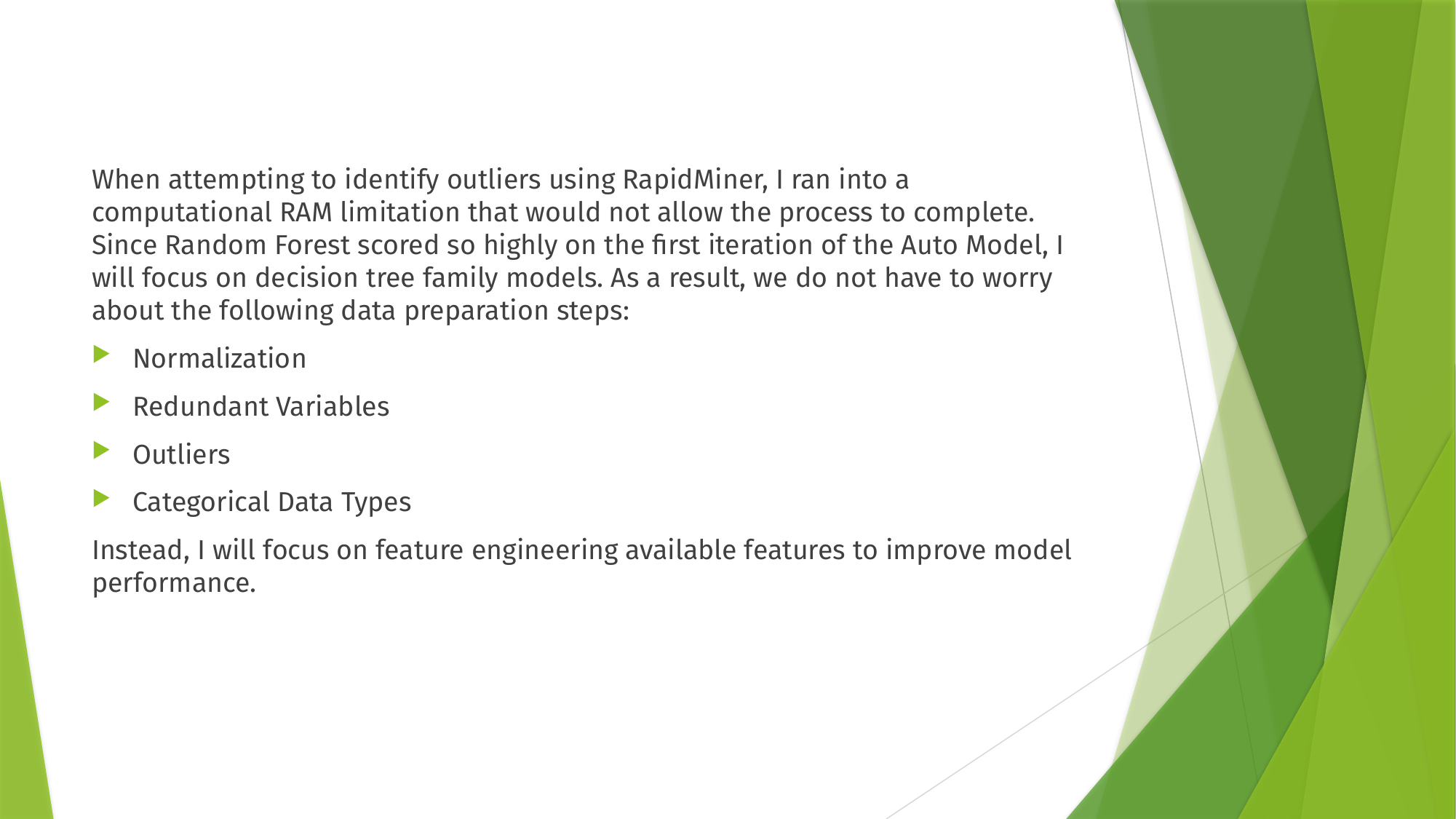

When attempting to identify outliers using RapidMiner, I ran into a computational RAM limitation that would not allow the process to complete. Since Random Forest scored so highly on the first iteration of the Auto Model, I will focus on decision tree family models. As a result, we do not have to worry about the following data preparation steps:
Normalization
Redundant Variables
Outliers
Categorical Data Types
Instead, I will focus on feature engineering available features to improve model performance.